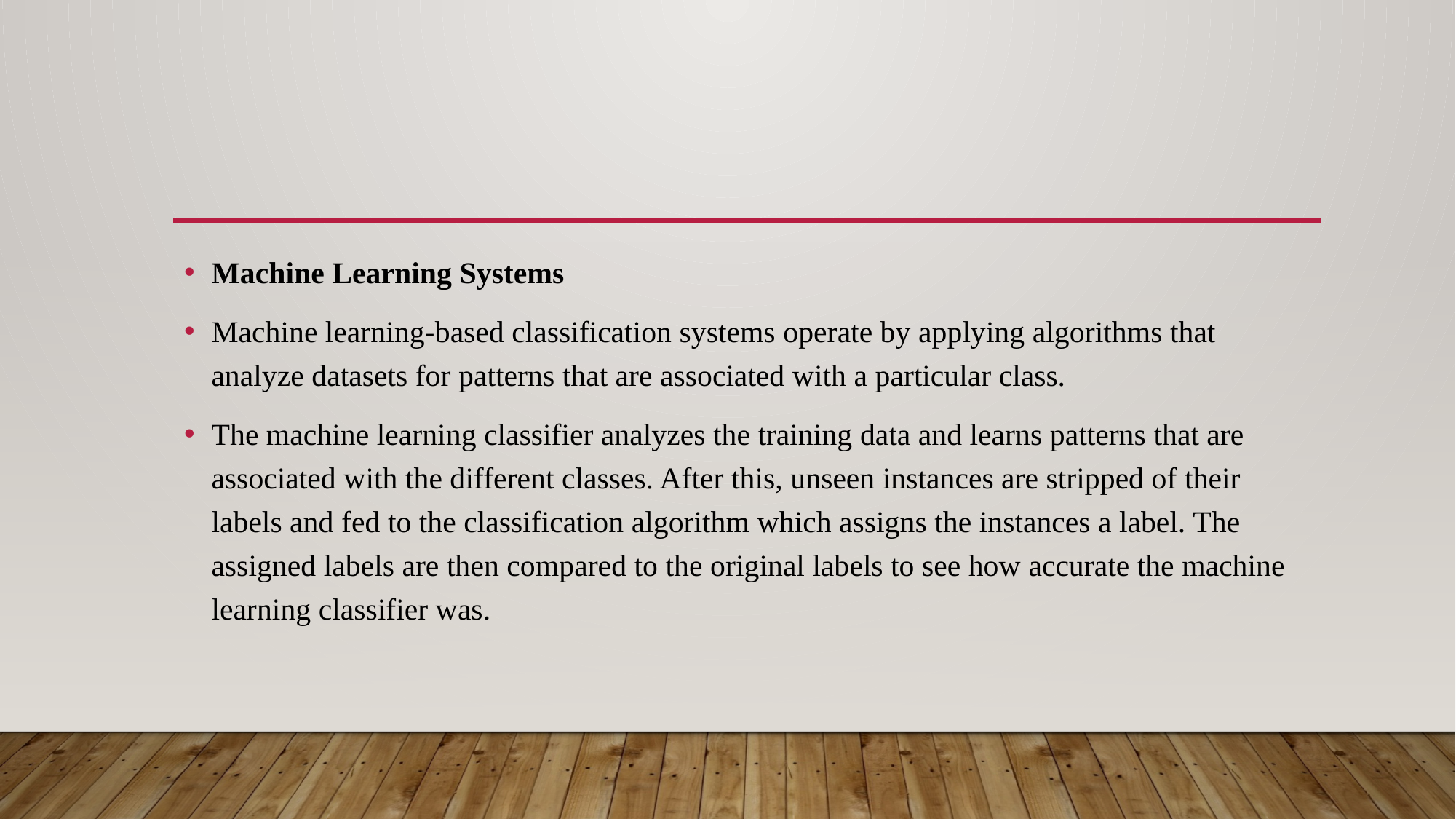

Machine Learning Systems
Machine learning-based classification systems operate by applying algorithms that analyze datasets for patterns that are associated with a particular class.
The machine learning classifier analyzes the training data and learns patterns that are associated with the different classes. After this, unseen instances are stripped of their labels and fed to the classification algorithm which assigns the instances a label. The assigned labels are then compared to the original labels to see how accurate the machine learning classifier was.